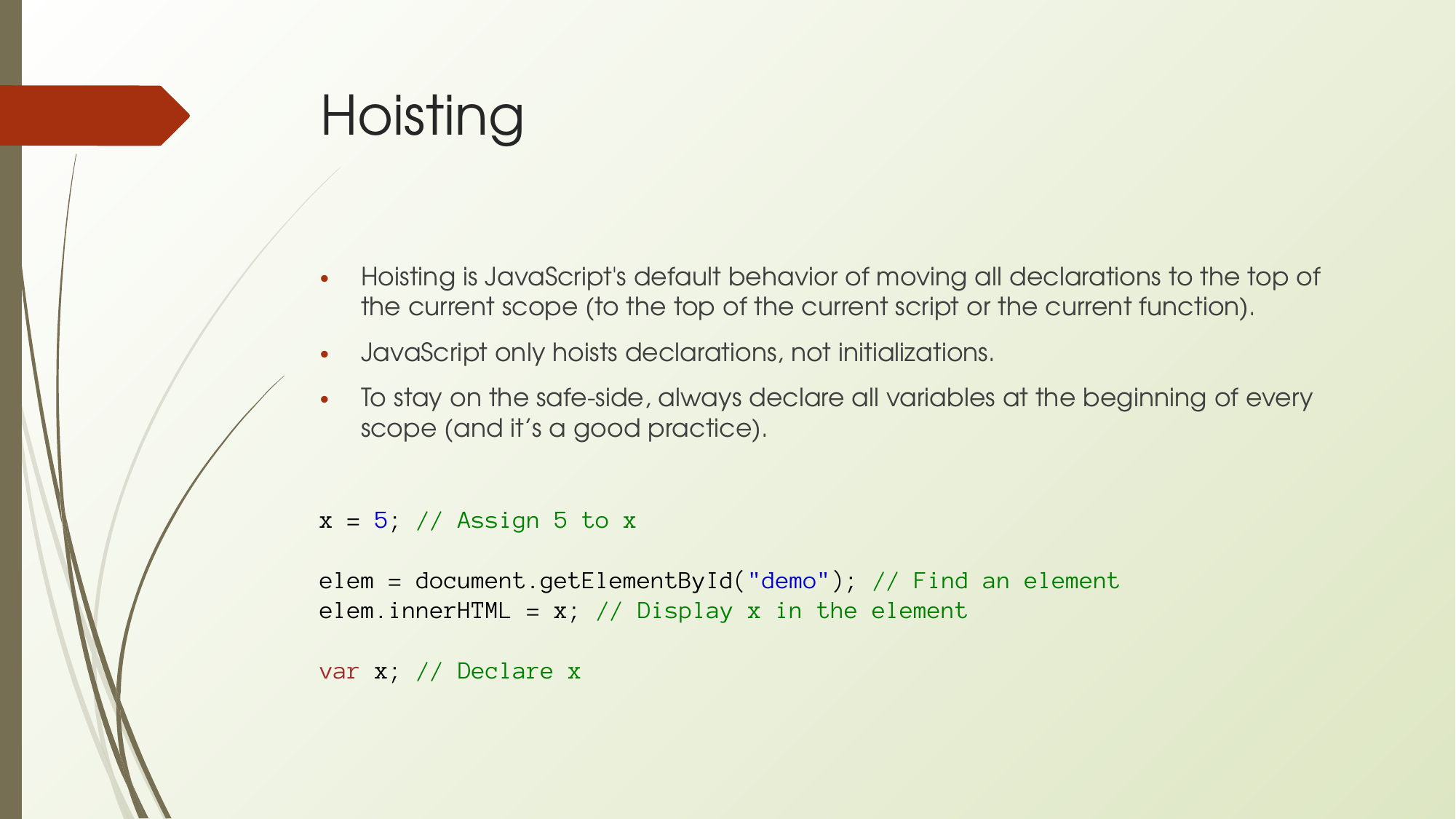

# Hoisting
Hoisting is JavaScript's default behavior of moving all declarations to the top of the current scope (to the top of the current script or the current function).
JavaScript only hoists declarations, not initializations.
To stay on the safe-side, always declare all variables at the beginning of every scope (and it’s a good practice).

x = 5; // Assign 5 to x
elem = document.getElementById("demo"); // Find an element 
elem.innerHTML = x; // Display x in the element
var x; // Declare x